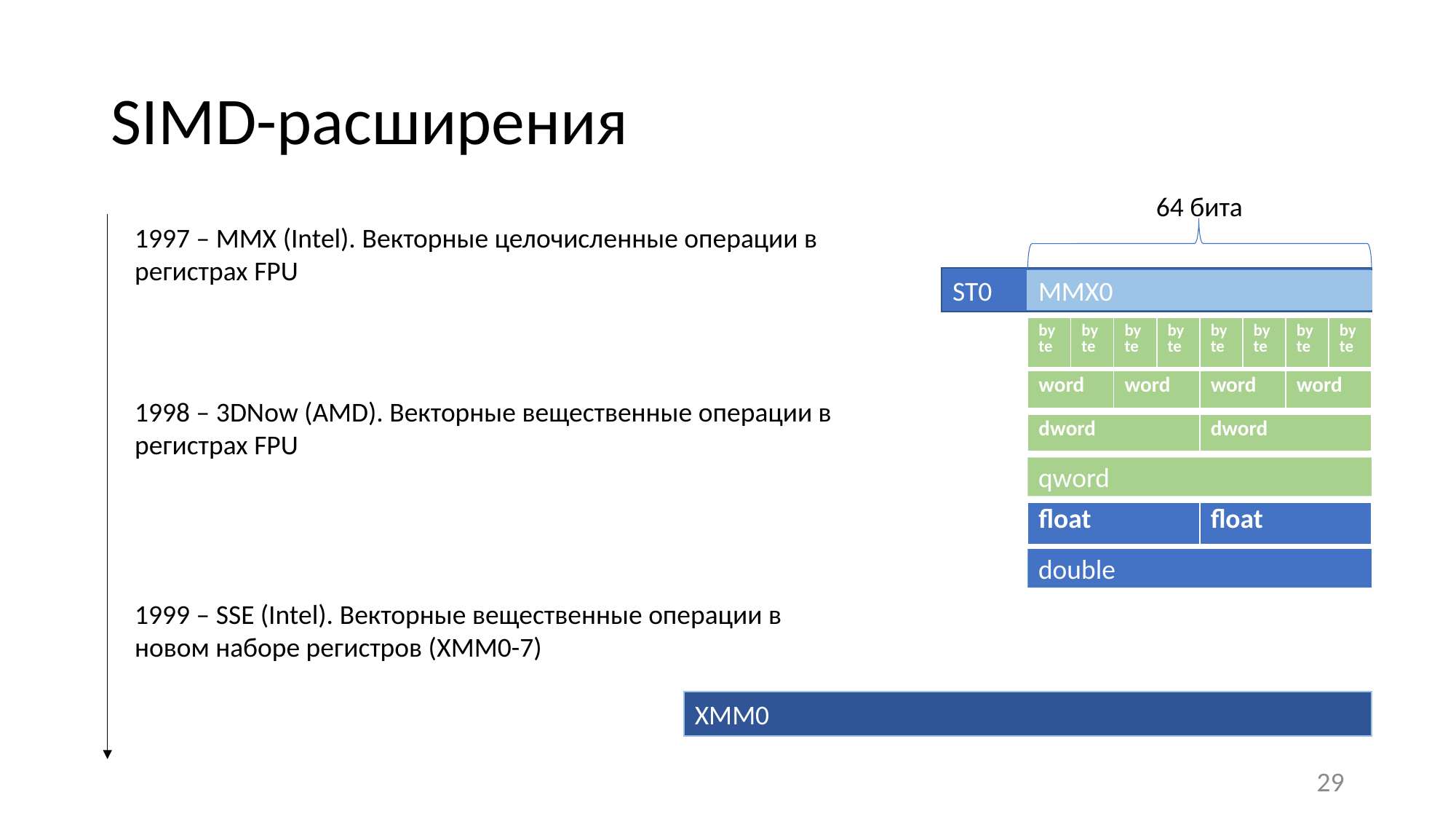

# SIMD-расширения

64 бита
1997 – MMX (Intel). Векторные целочисленные операции в регистрах FPU
ST0
MMX0
| byte | byte | byte | byte | byte | byte | byte | byte |
| --- | --- | --- | --- | --- | --- | --- | --- |
| word | word | word | word |
| --- | --- | --- | --- |
1998 – 3DNow (AMD). Векторные вещественные операции в регистрах FPU
| dword | dword |
| --- | --- |
qword
| float | float |
| --- | --- |
double
1999 – SSE (Intel). Векторные вещественные операции в новом наборе регистров (XMM0-7)
XMM0
29